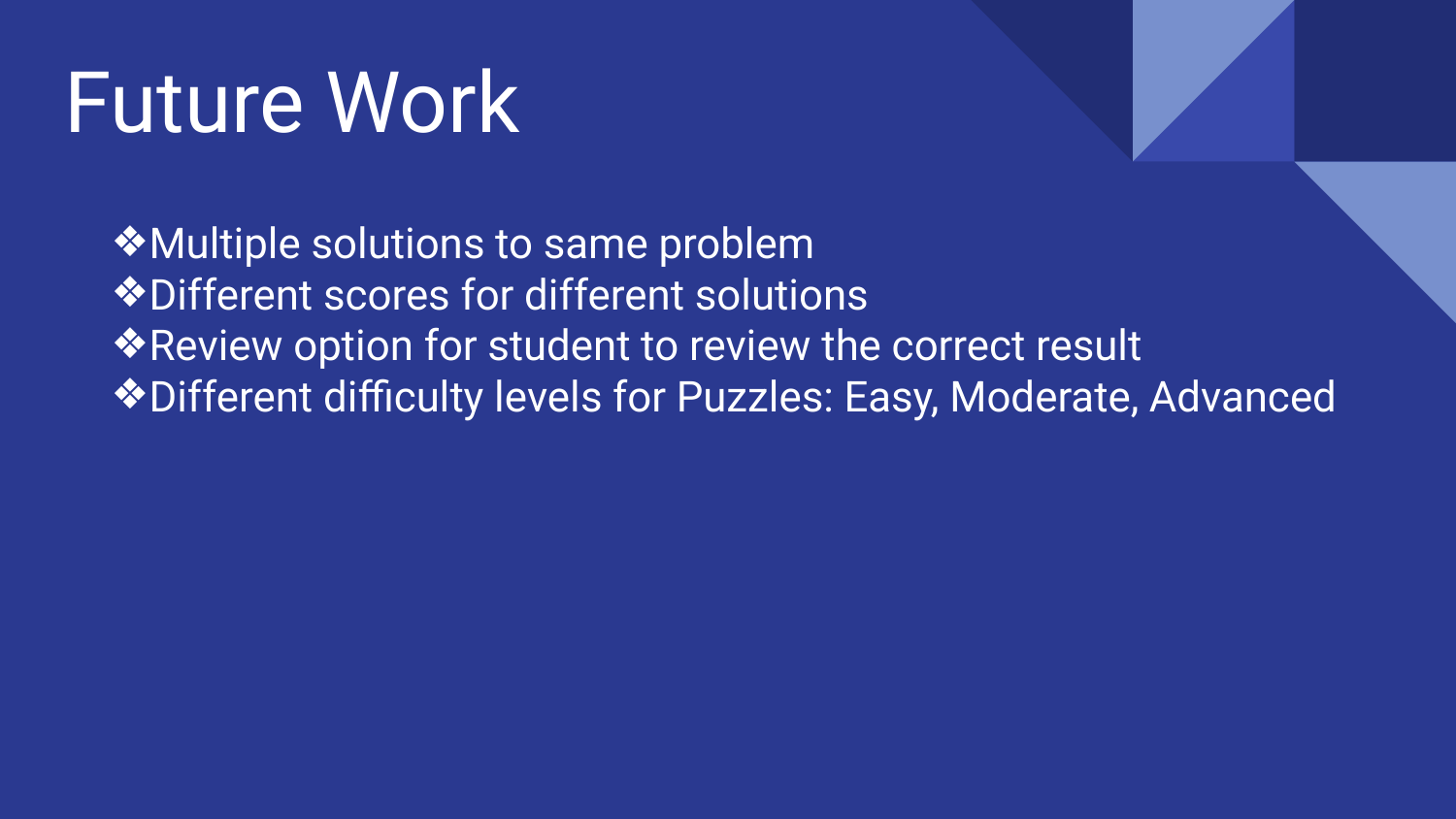

# Future Work
Multiple solutions to same problem
Different scores for different solutions
Review option for student to review the correct result
Different difficulty levels for Puzzles: Easy, Moderate, Advanced